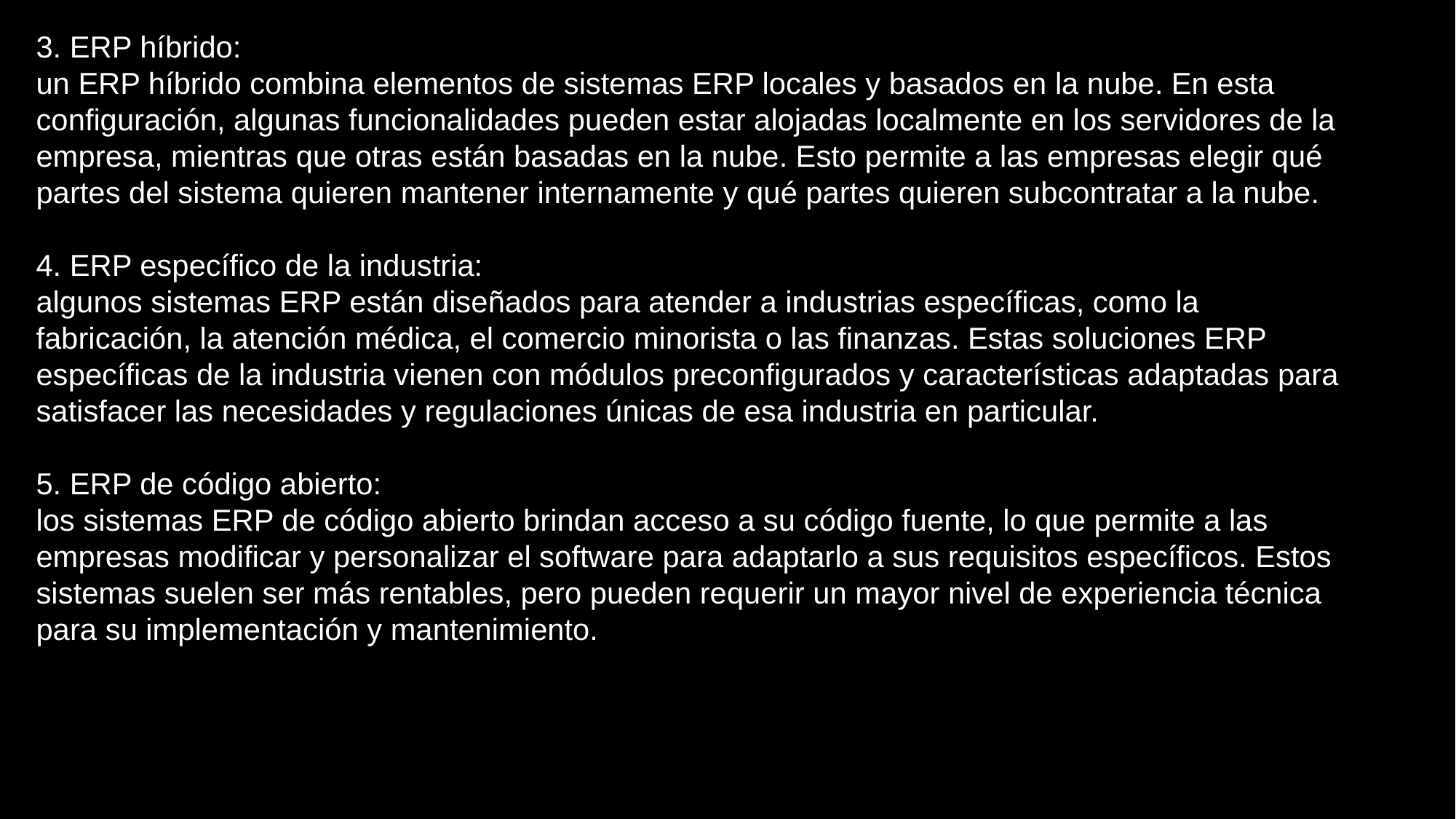

3. ERP híbrido:
un ERP híbrido combina elementos de sistemas ERP locales y basados ​​en la nube. En esta configuración, algunas funcionalidades pueden estar alojadas localmente en los servidores de la empresa, mientras que otras están basadas en la nube. Esto permite a las empresas elegir qué partes del sistema quieren mantener internamente y qué partes quieren subcontratar a la nube.

4. ERP específico de la industria:
algunos sistemas ERP están diseñados para atender a industrias específicas, como la fabricación, la atención médica, el comercio minorista o las finanzas. Estas soluciones ERP específicas de la industria vienen con módulos preconfigurados y características adaptadas para satisfacer las necesidades y regulaciones únicas de esa industria en particular.

5. ERP de código abierto:
los sistemas ERP de código abierto brindan acceso a su código fuente, lo que permite a las empresas modificar y personalizar el software para adaptarlo a sus requisitos específicos. Estos sistemas suelen ser más rentables, pero pueden requerir un mayor nivel de experiencia técnica para su implementación y mantenimiento.